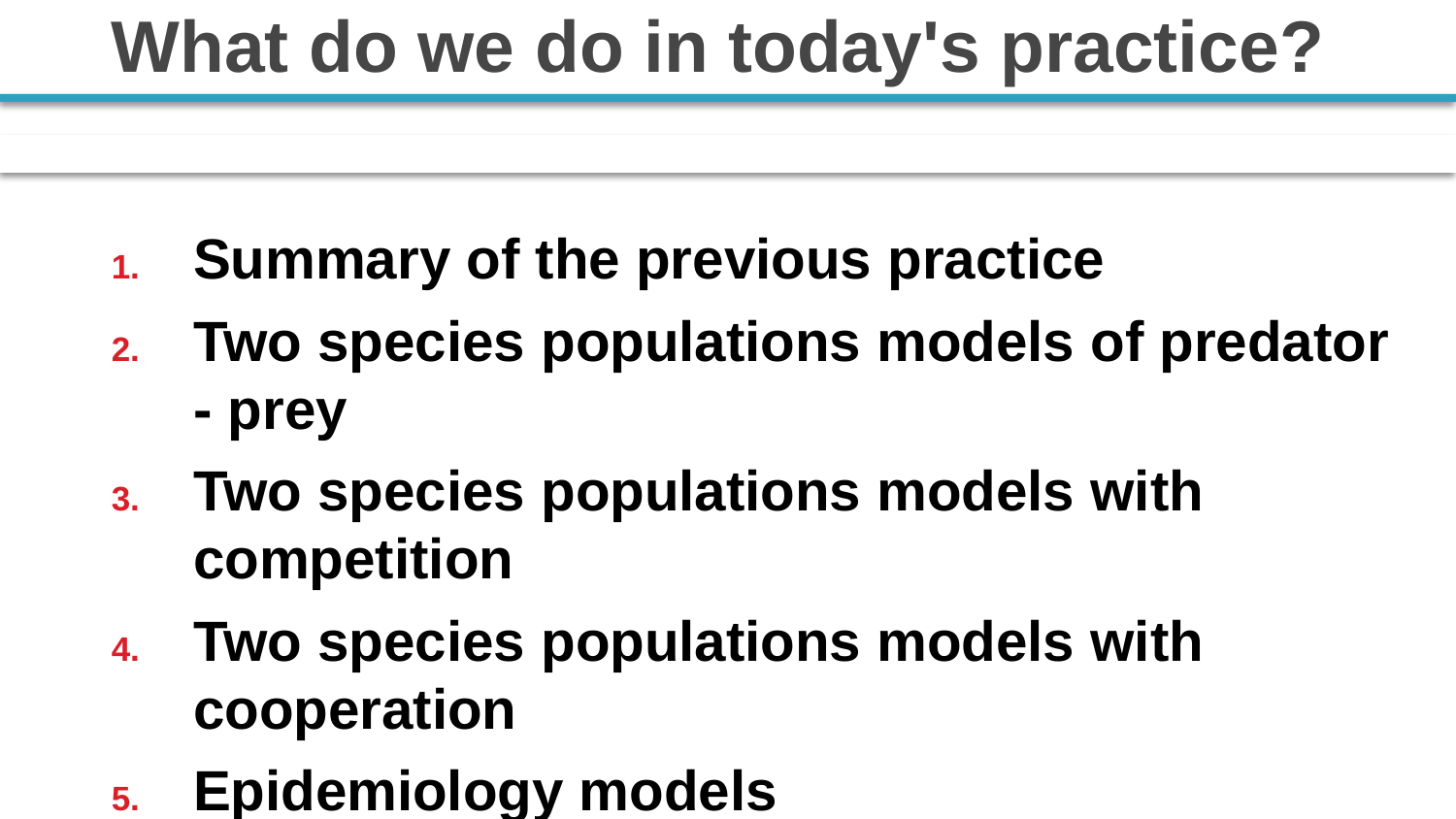

# What do we do in today's practice?
Summary of the previous practice
Two species populations models of predator - prey
Two species populations models with competition
Two species populations models with cooperation
Epidemiology models
Summary